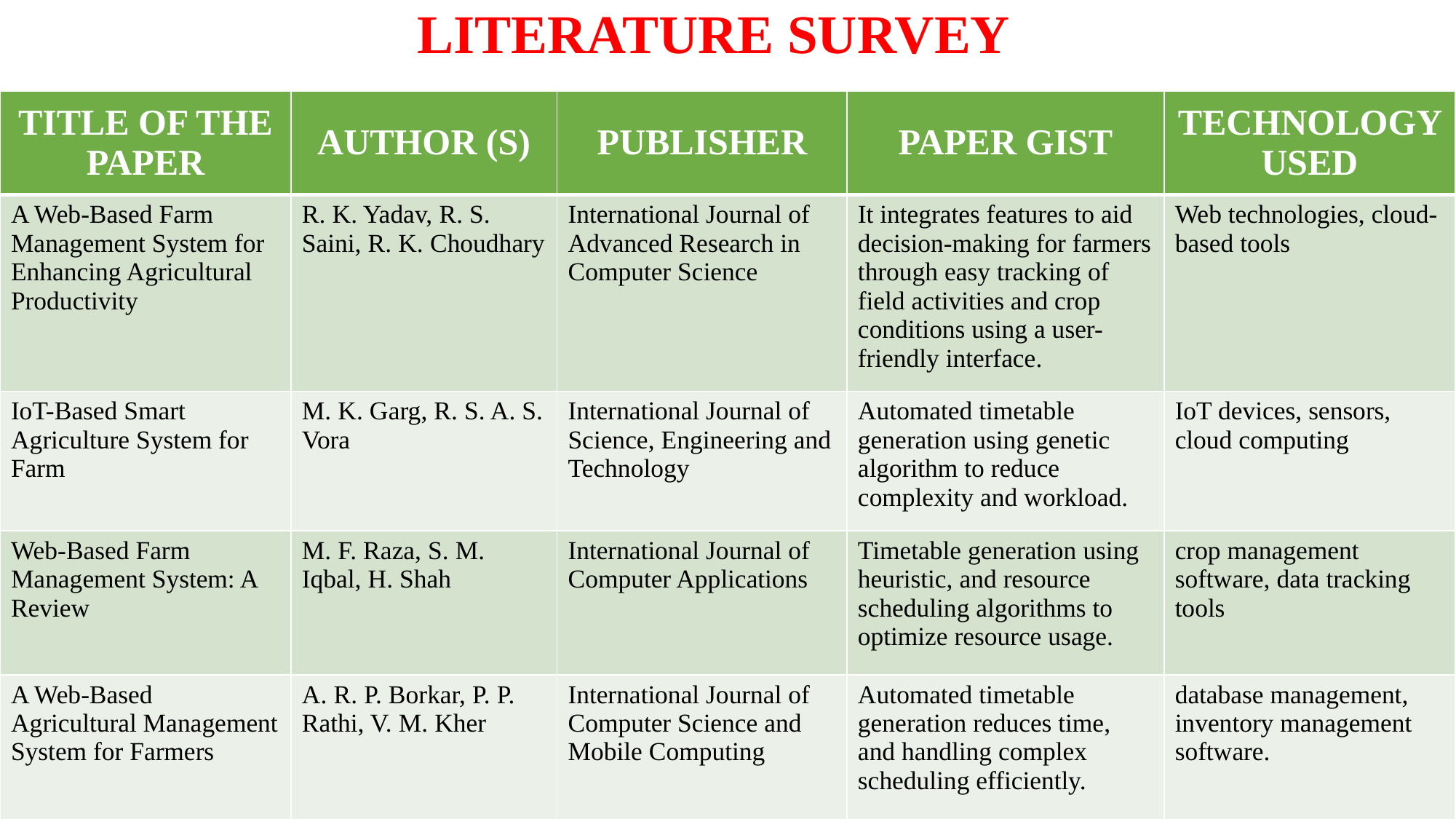

LITERATURE SURVEY
| TITLE OF THE PAPER | AUTHOR (S) | PUBLISHER | PAPER GIST | TECHNOLOGY USED |
| --- | --- | --- | --- | --- |
| A Web-Based Farm Management System for Enhancing Agricultural Productivity | R. K. Yadav, R. S. Saini, R. K. Choudhary | International Journal of Advanced Research in Computer Science | It integrates features to aid decision-making for farmers through easy tracking of field activities and crop conditions using a user-friendly interface. | Web technologies, cloud-based tools |
| IoT-Based Smart Agriculture System for Farm | M. K. Garg, R. S. A. S. Vora | International Journal of Science, Engineering and Technology | Automated timetable generation using genetic algorithm to reduce complexity and workload. | IoT devices, sensors, cloud computing |
| Web-Based Farm Management System: A Review | M. F. Raza, S. M. Iqbal, H. Shah | International Journal of Computer Applications | Timetable generation using heuristic, and resource scheduling algorithms to optimize resource usage. | crop management software, data tracking tools |
| A Web-Based Agricultural Management System for Farmers | A. R. P. Borkar, P. P. Rathi, V. M. Kher | International Journal of Computer Science and Mobile Computing | Automated timetable generation reduces time, and handling complex scheduling efficiently. | database management, inventory management software. |

5